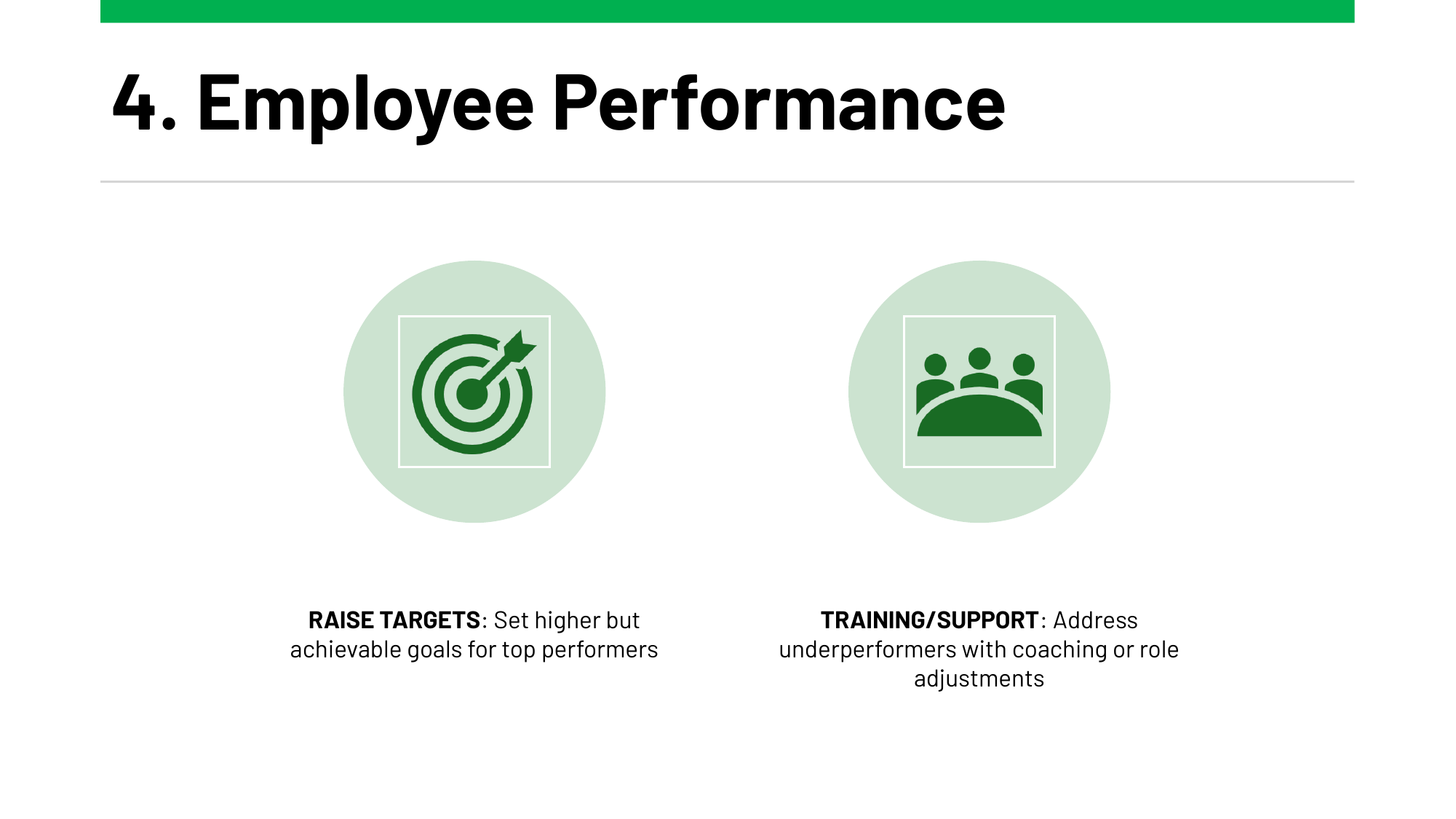

# 4. Employee Performance

Raise Targets: Set higher but achievable goals for top performers
Training/Support: Address underperformers with coaching or role adjustments